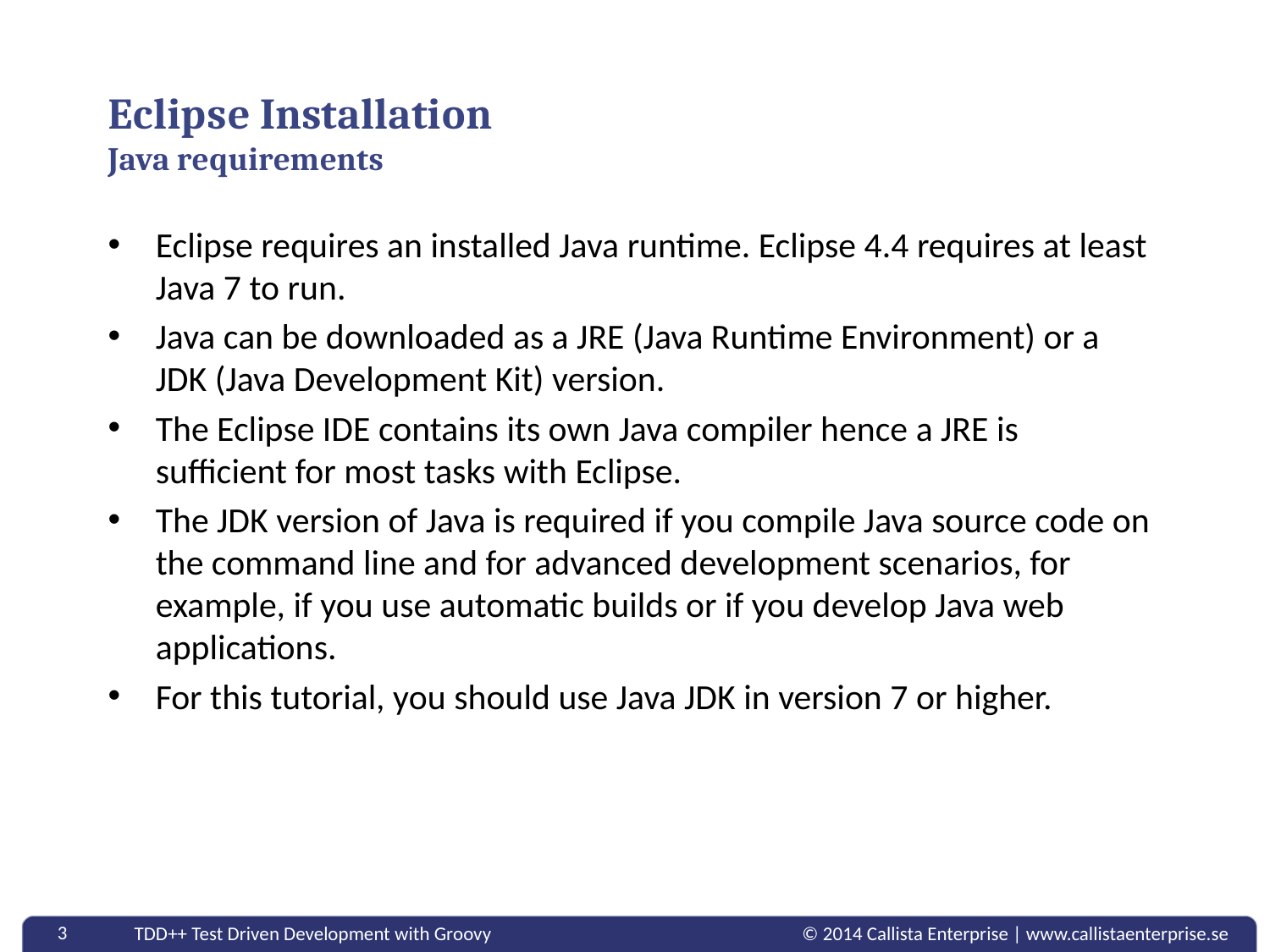

# Eclipse Installation Java requirements
Eclipse requires an installed Java runtime. Eclipse 4.4 requires at least Java 7 to run.
Java can be downloaded as a JRE (Java Runtime Environment) or a JDK (Java Development Kit) version.
The Eclipse IDE contains its own Java compiler hence a JRE is sufficient for most tasks with Eclipse.
The JDK version of Java is required if you compile Java source code on the command line and for advanced development scenarios, for example, if you use automatic builds or if you develop Java web applications.
For this tutorial, you should use Java JDK in version 7 or higher.